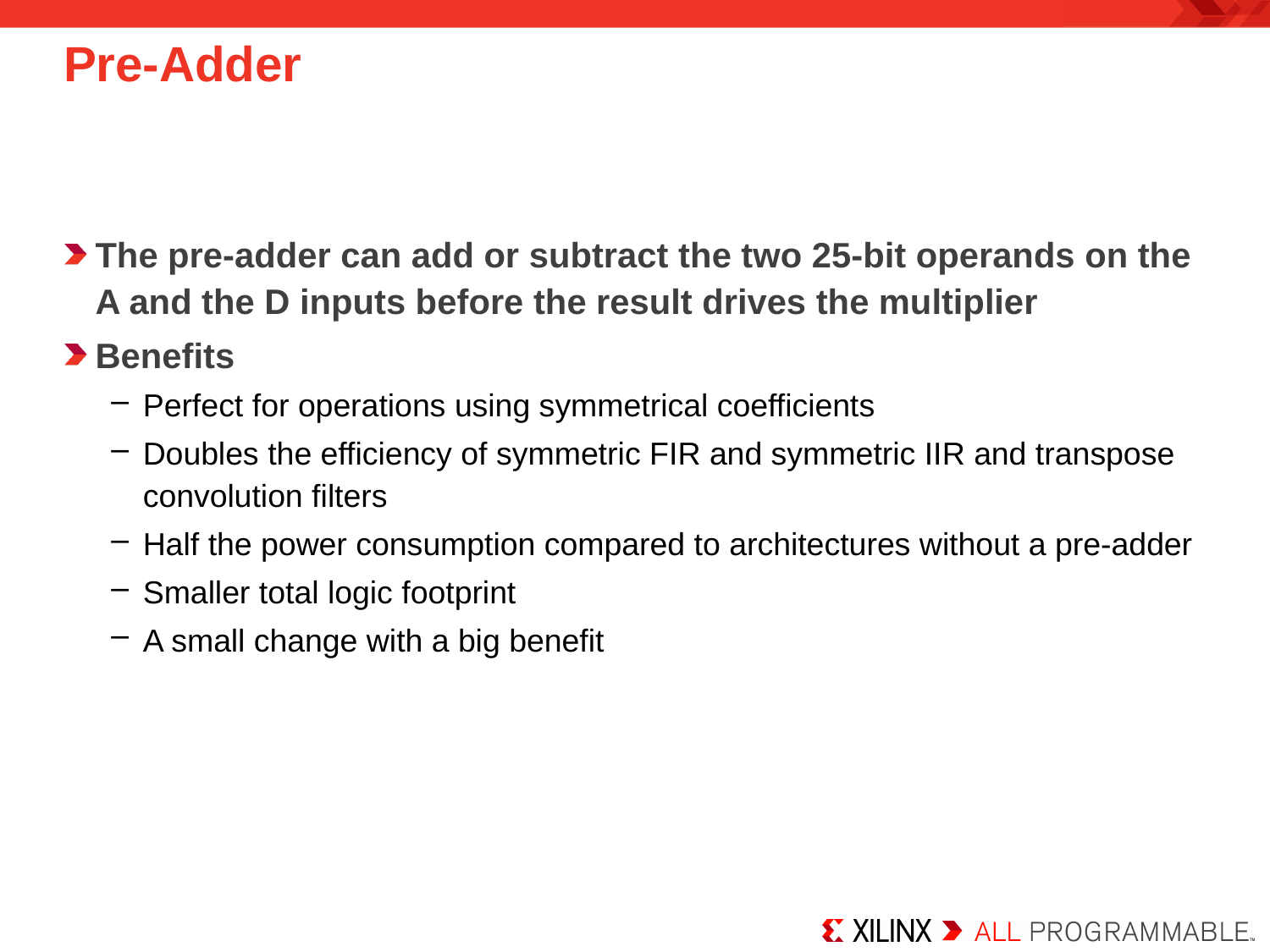

# Pre-Adder
The pre-adder can add or subtract the two 25-bit operands on the A and the D inputs before the result drives the multiplier
Benefits
Perfect for operations using symmetrical coefficients
Doubles the efficiency of symmetric FIR and symmetric IIR and transpose convolution filters
Half the power consumption compared to architectures without a pre-adder
Smaller total logic footprint
A small change with a big benefit